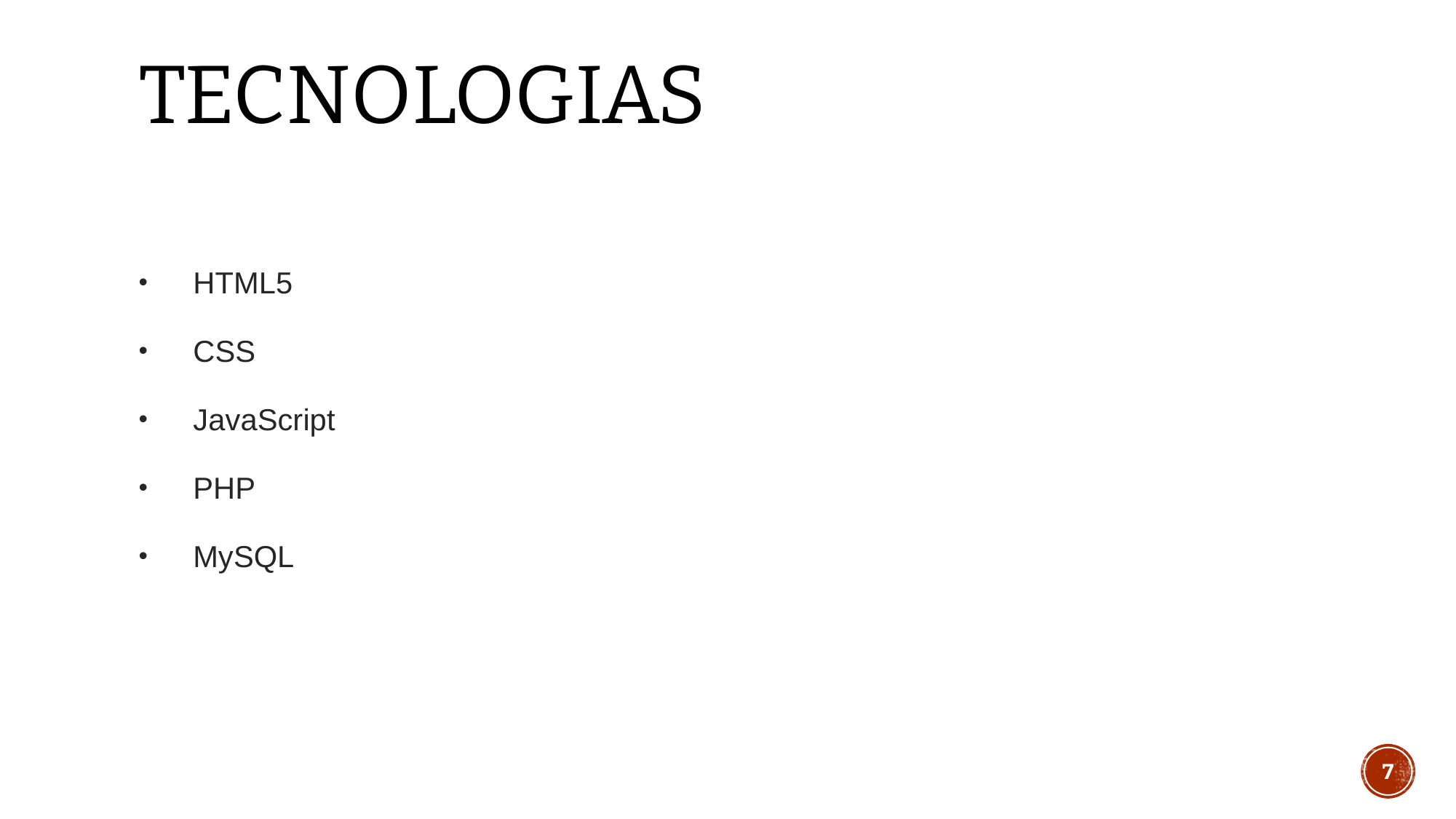

# Tecnologias
HTML5
CSS
JavaScript
PHP
MySQL

7